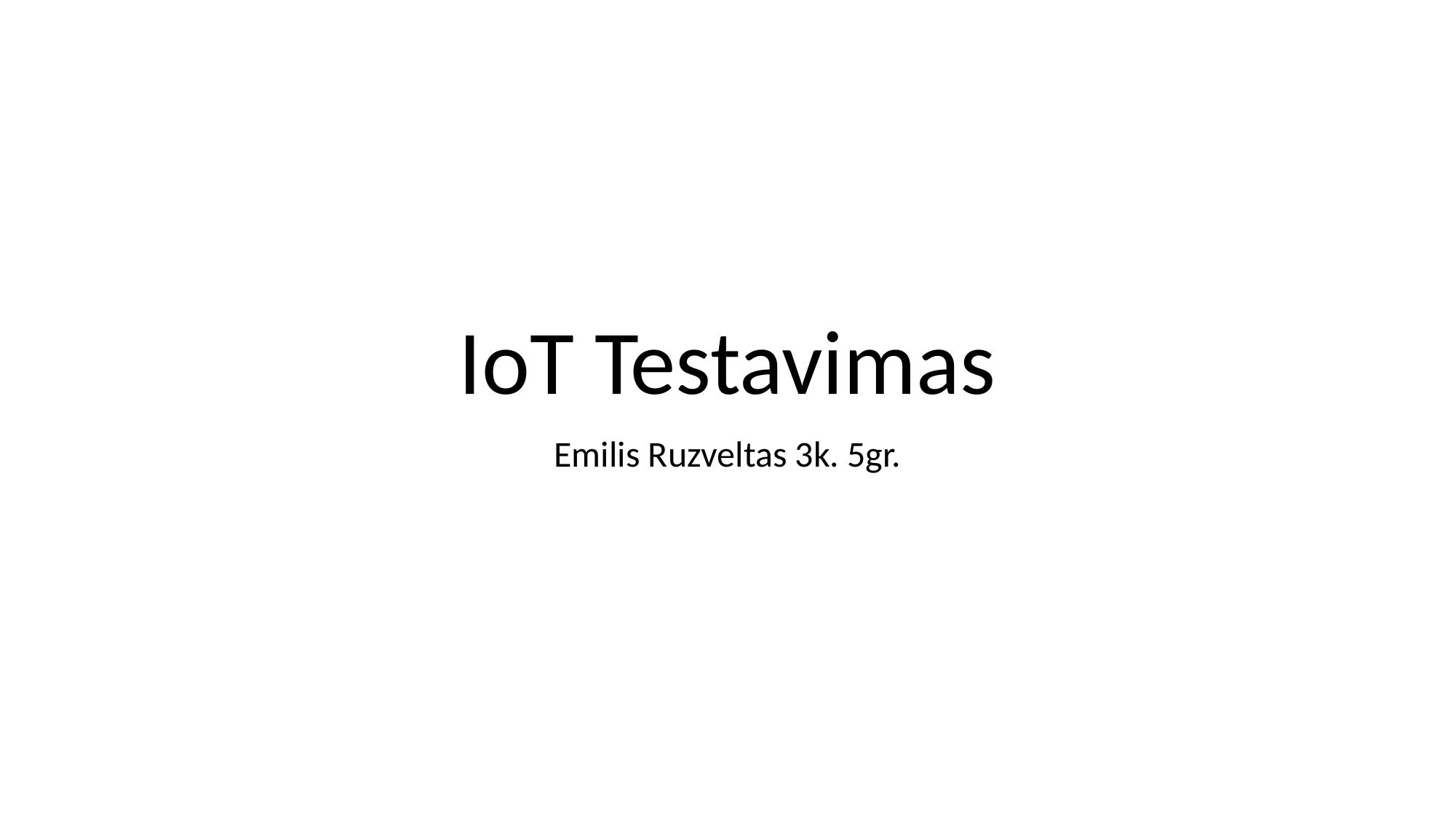

# IoT Testavimas
Emilis Ruzveltas 3k. 5gr.